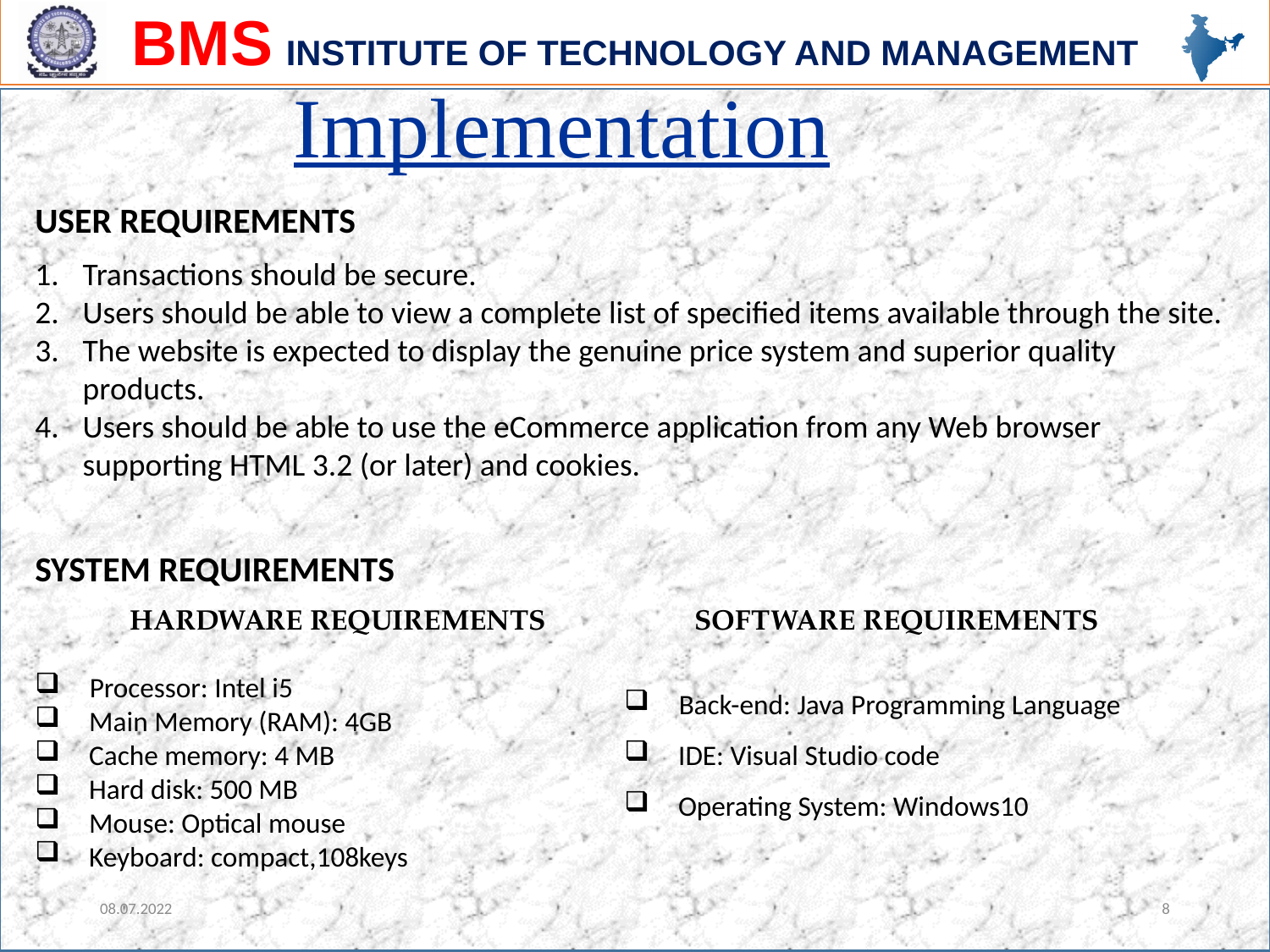

Implementation
USER REQUIREMENTS
Transactions should be secure.
Users should be able to view a complete list of specified items available through the site.
The website is expected to display the genuine price system and superior quality products.
Users should be able to use the eCommerce application from any Web browser supporting HTML 3.2 (or later) and cookies.

SYSTEM REQUIREMENTS
HARDWARE REQUIREMENTS

 Processor: Intel i5
 Main Memory (RAM): 4GB
 Cache memory: 4 MB
 Hard disk: 500 MB
 Mouse: Optical mouse
 Keyboard: compact,108keys
SOFTWARE REQUIREMENTS

 Back-end: Java Programming Language
 IDE: Visual Studio code
 Operating System: Windows10
08.07.2022
8